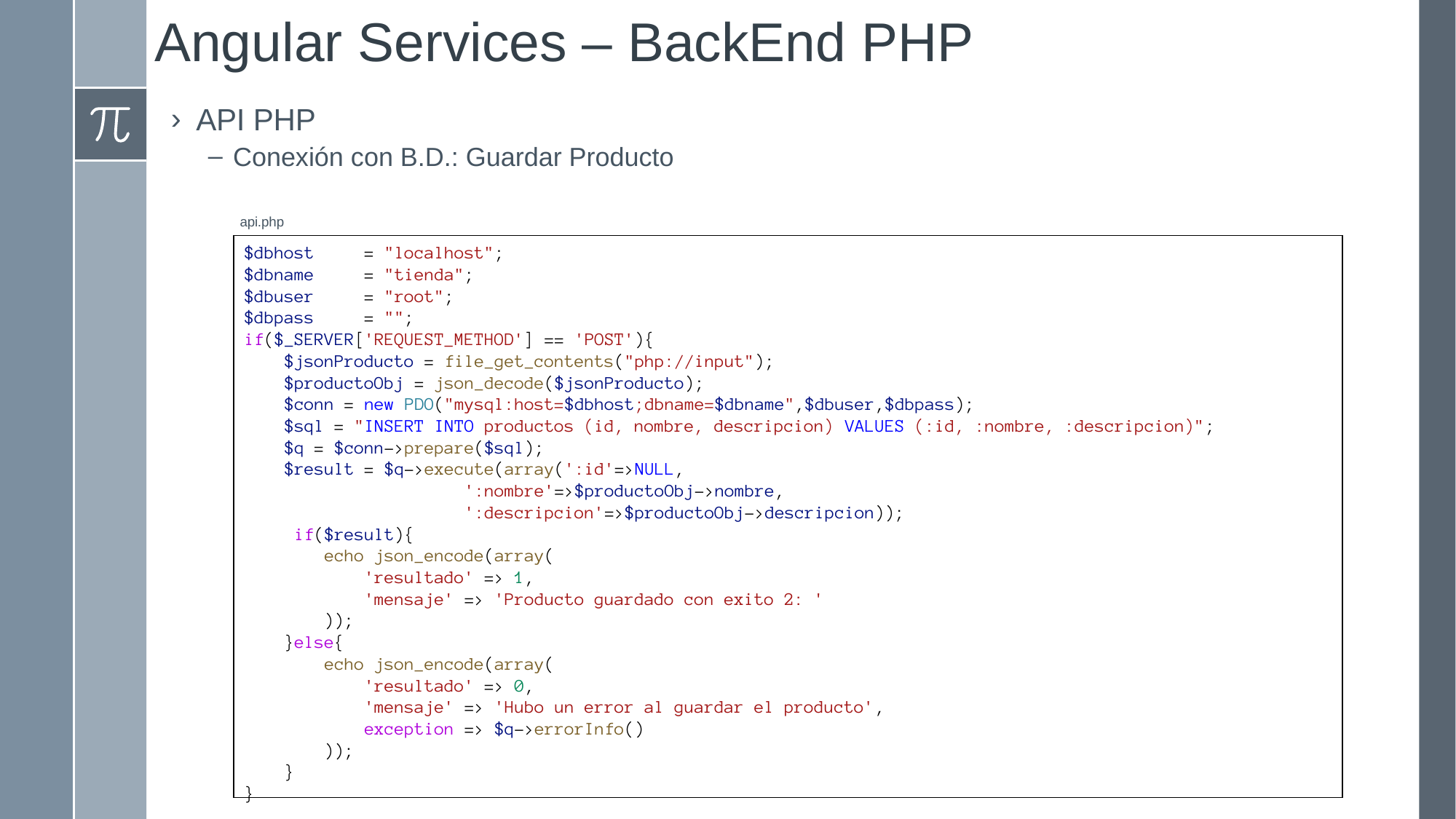

# Angular Services – BackEnd PHP
API PHP
Conexión con B.D.: Guardar Producto

api.php
$dbhost     = "localhost";
$dbname     = "tienda";
$dbuser     = "root";
$dbpass     = "";
if($_SERVER['REQUEST_METHOD'] == 'POST'){
    $jsonProducto = file_get_contents("php://input");
    $productoObj = json_decode($jsonProducto);
    $conn = new PDO("mysql:host=$dbhost;dbname=$dbname",$dbuser,$dbpass);
    $sql = "INSERT INTO productos (id, nombre, descripcion) VALUES (:id, :nombre, :descripcion)";
    $q = $conn->prepare($sql);
    $result = $q->execute(array(':id'=>NULL,
                      ':nombre'=>$productoObj->nombre,
                      ':descripcion'=>$productoObj->descripcion));
     if($result){
        echo json_encode(array(
            'resultado' => 1,
            'mensaje' => 'Producto guardado con exito 2: '
        ));
    }else{
        echo json_encode(array(
            'resultado' => 0,
            'mensaje' => 'Hubo un error al guardar el producto',
            exception => $q->errorInfo()
        ));
    }
}